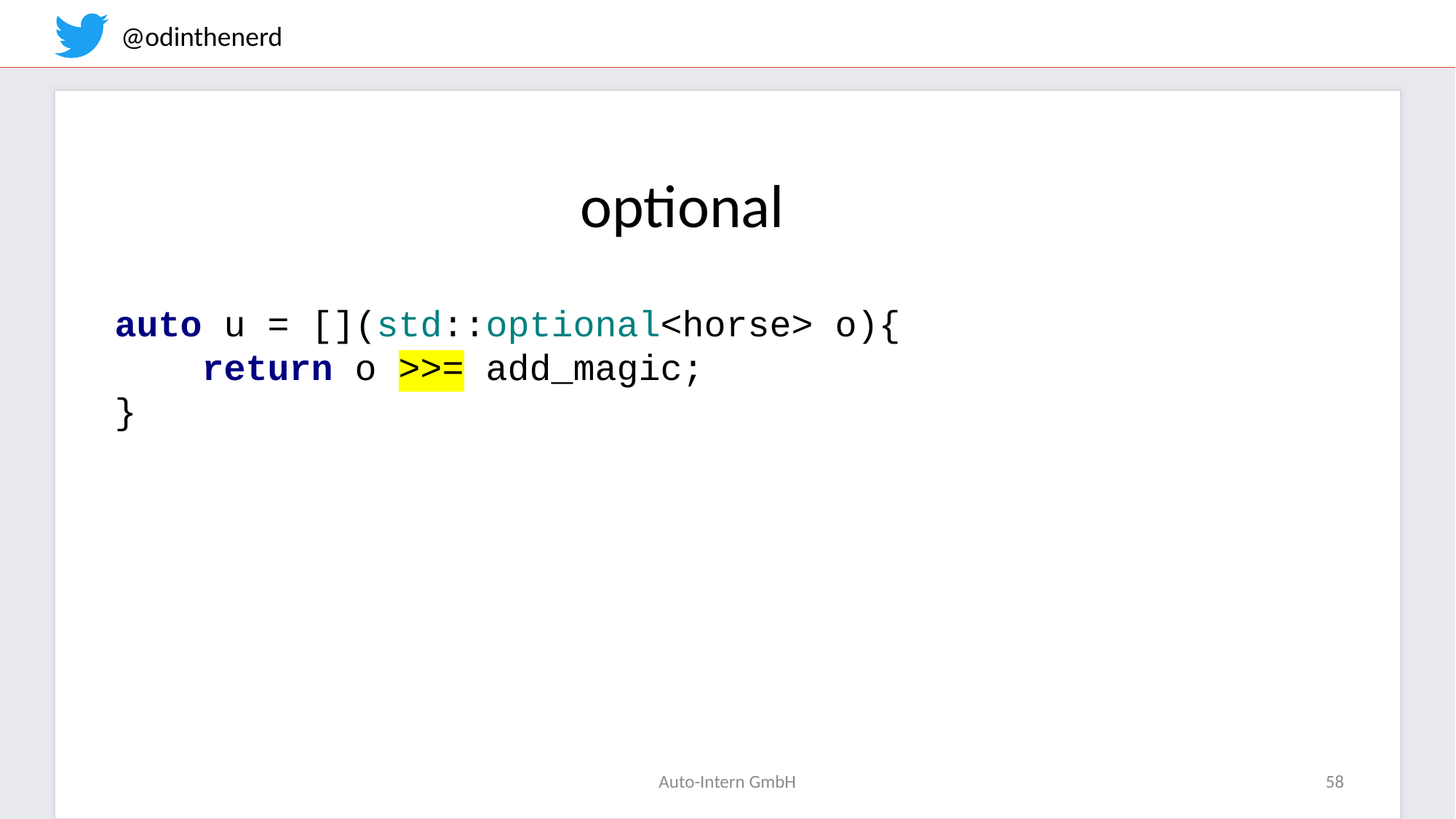

optional
auto u = [](std::optional<horse> o){
    return o >>= add_magic;
}

Auto-Intern GmbH
58